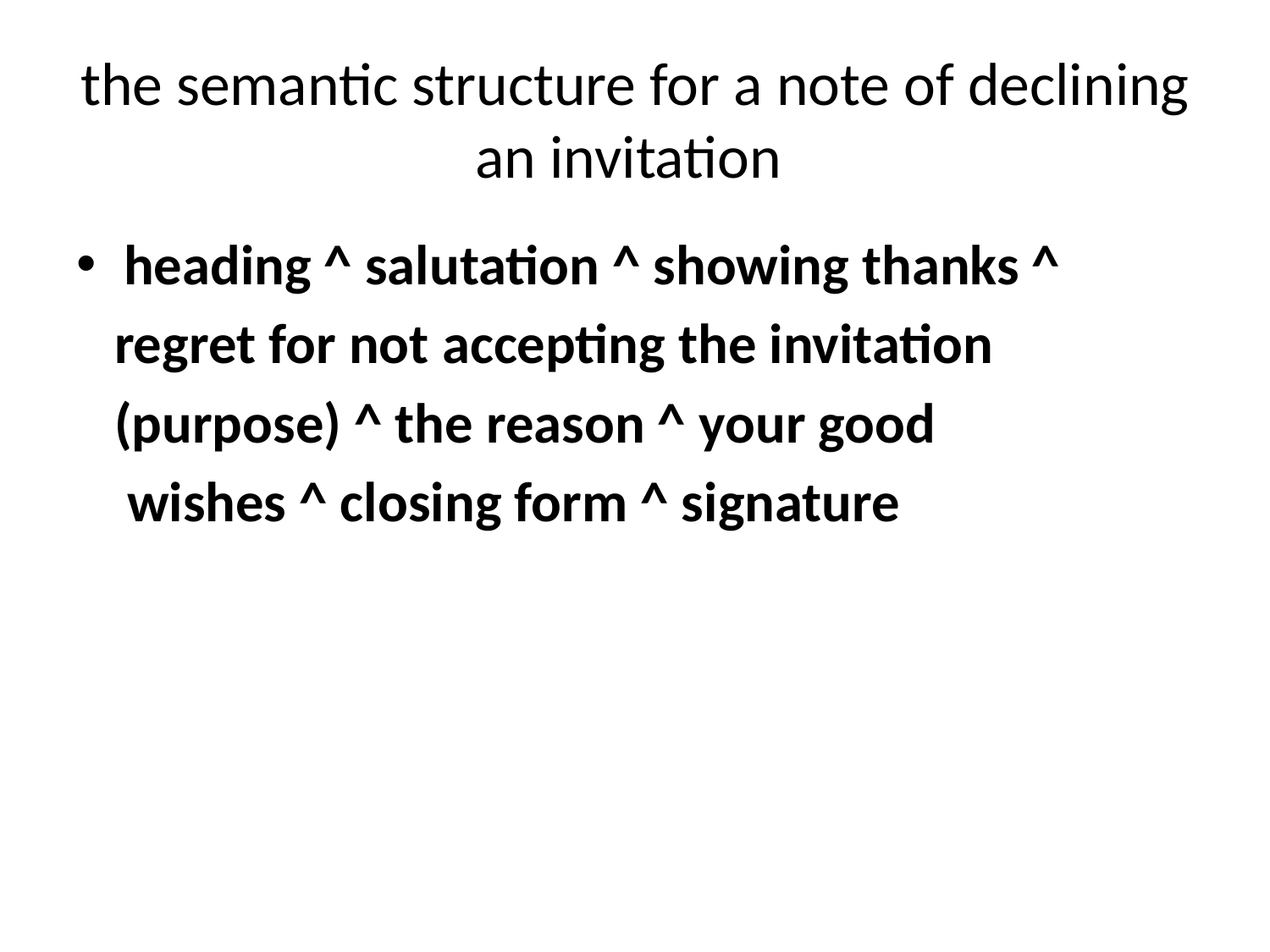

# the semantic structure for a note of declining an invitation
heading ^ salutation ^ showing thanks ^
   regret for not accepting the invitation
   (purpose) ^ the reason ^ your good
    wishes ^ closing form ^ signature